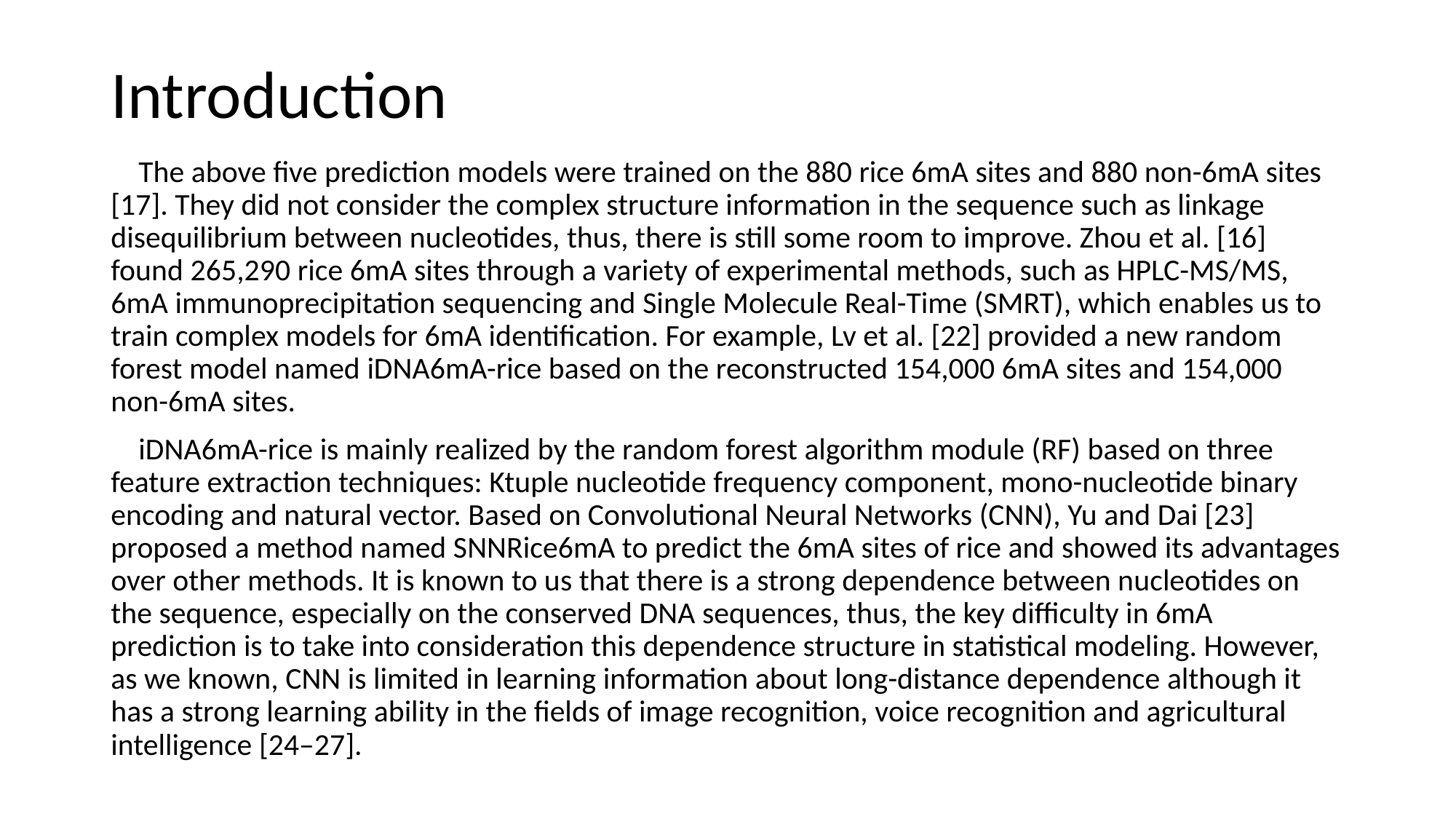

# Introduction
    The above five prediction models were trained on the 880 rice 6mA sites and 880 non-6mA sites [17]. They did not consider the complex structure information in the sequence such as linkage disequilibrium between nucleotides, thus, there is still some room to improve. Zhou et al. [16] found 265,290 rice 6mA sites through a variety of experimental methods, such as HPLC-MS/MS, 6mA immunoprecipitation sequencing and Single Molecule Real-Time (SMRT), which enables us to train complex models for 6mA identification. For example, Lv et al. [22] provided a new random forest model named iDNA6mA-rice based on the reconstructed 154,000 6mA sites and 154,000 non-6mA sites.
    iDNA6mA-rice is mainly realized by the random forest algorithm module (RF) based on three feature extraction techniques: Ktuple nucleotide frequency component, mono-nucleotide binary encoding and natural vector. Based on Convolutional Neural Networks (CNN), Yu and Dai [23] proposed a method named SNNRice6mA to predict the 6mA sites of rice and showed its advantages over other methods. It is known to us that there is a strong dependence between nucleotides on the sequence, especially on the conserved DNA sequences, thus, the key difficulty in 6mA prediction is to take into consideration this dependence structure in statistical modeling. However, as we known, CNN is limited in learning information about long-distance dependence although it has a strong learning ability in the fields of image recognition, voice recognition and agricultural intelligence [24–27].